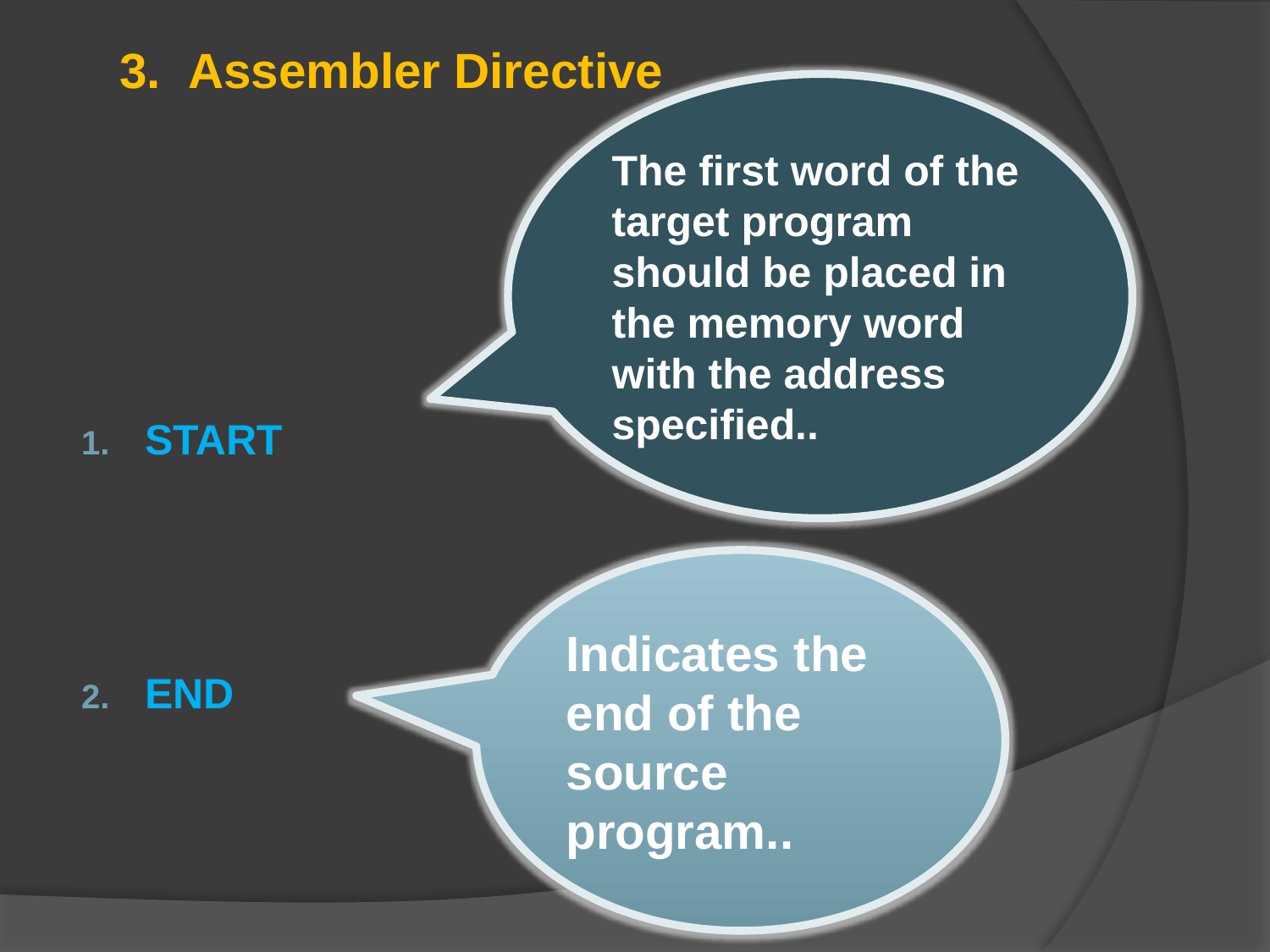

# 3.  Assembler Directive
The first word of the target program should be placed in the memory word with the address specified..
START

END
Indicates the end of the source program..